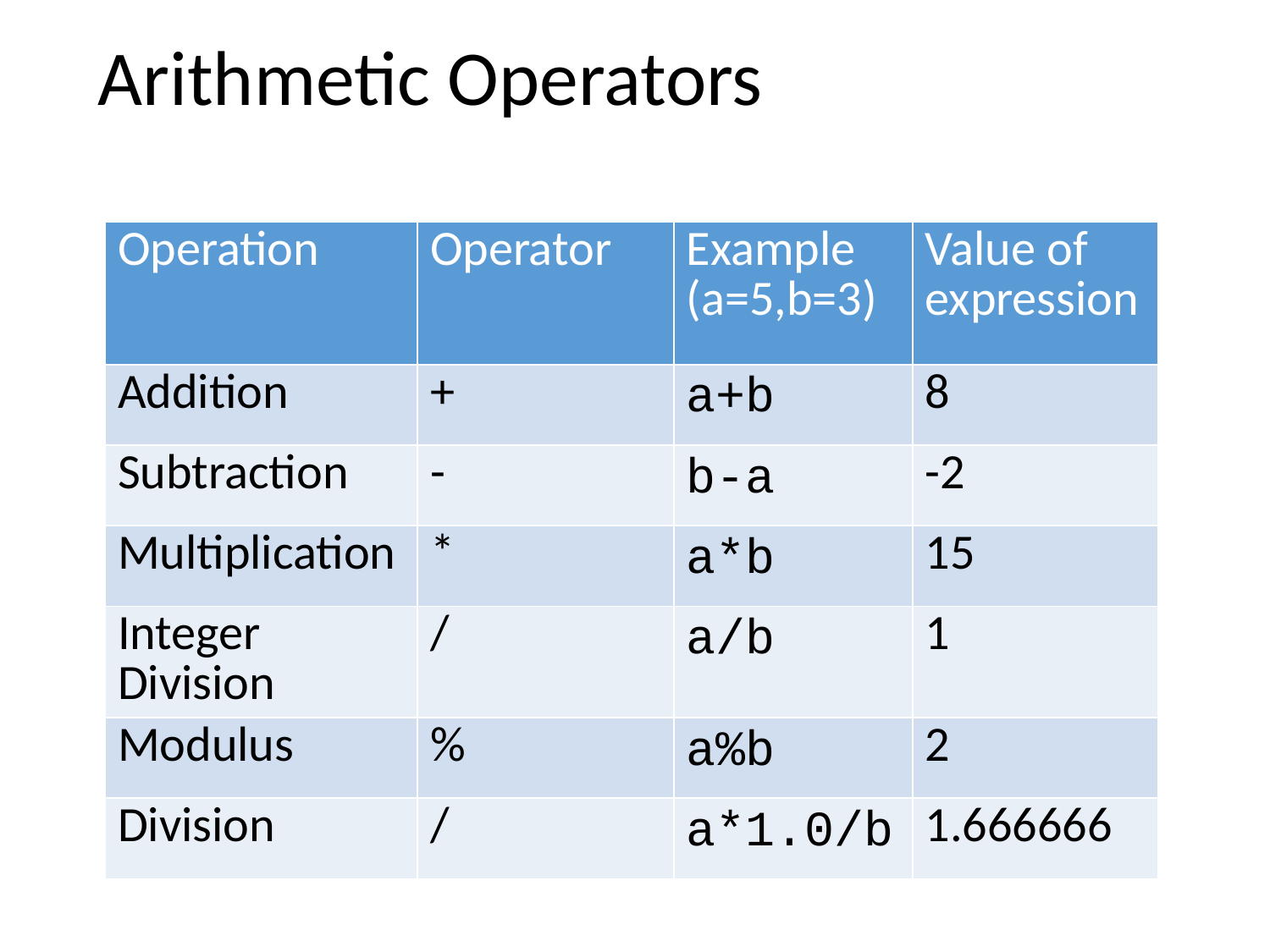

# Arithmetic Operators
| Operation | Operator | Example (a=5,b=3) | Value of expression |
| --- | --- | --- | --- |
| Addition | + | a+b | 8 |
| Subtraction | - | b-a | -2 |
| Multiplication | \* | a\*b | 15 |
| Integer Division | / | a/b | 1 |
| Modulus | % | a%b | 2 |
| Division | / | a\*1.0/b | 1.666666 |